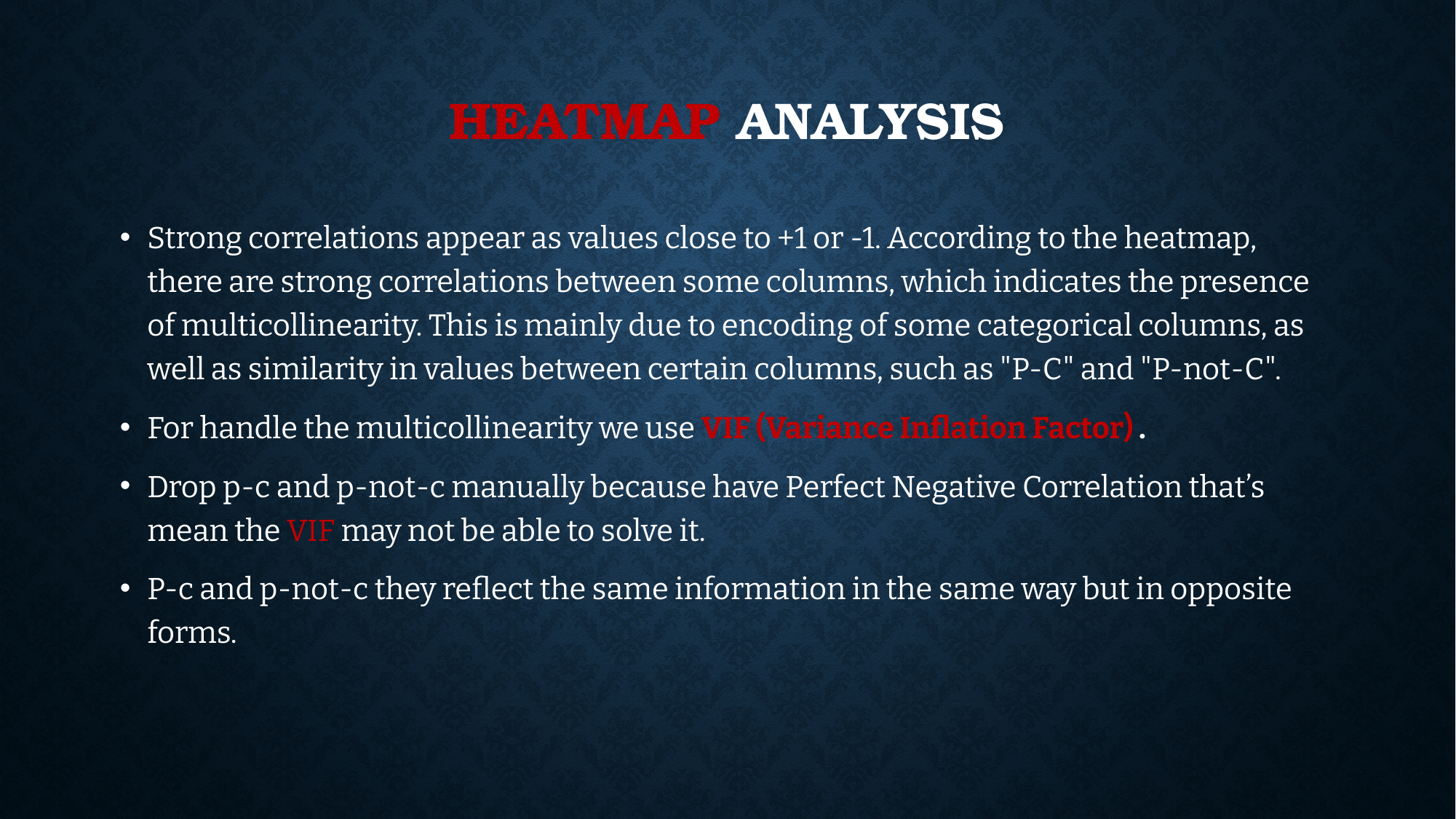

# Heatmap analysis
Strong correlations appear as values close to +1 or -1. According to the heatmap, there are strong correlations between some columns, which indicates the presence of multicollinearity. This is mainly due to encoding of some categorical columns, as well as similarity in values between certain columns, such as "P-C" and "P-not-C".
For handle the multicollinearity we use VIF (Variance Inflation Factor) .
Drop p-c and p-not-c manually because have Perfect Negative Correlation that’s mean the VIF may not be able to solve it.
P-c and p-not-c they reflect the same information in the same way but in opposite forms.